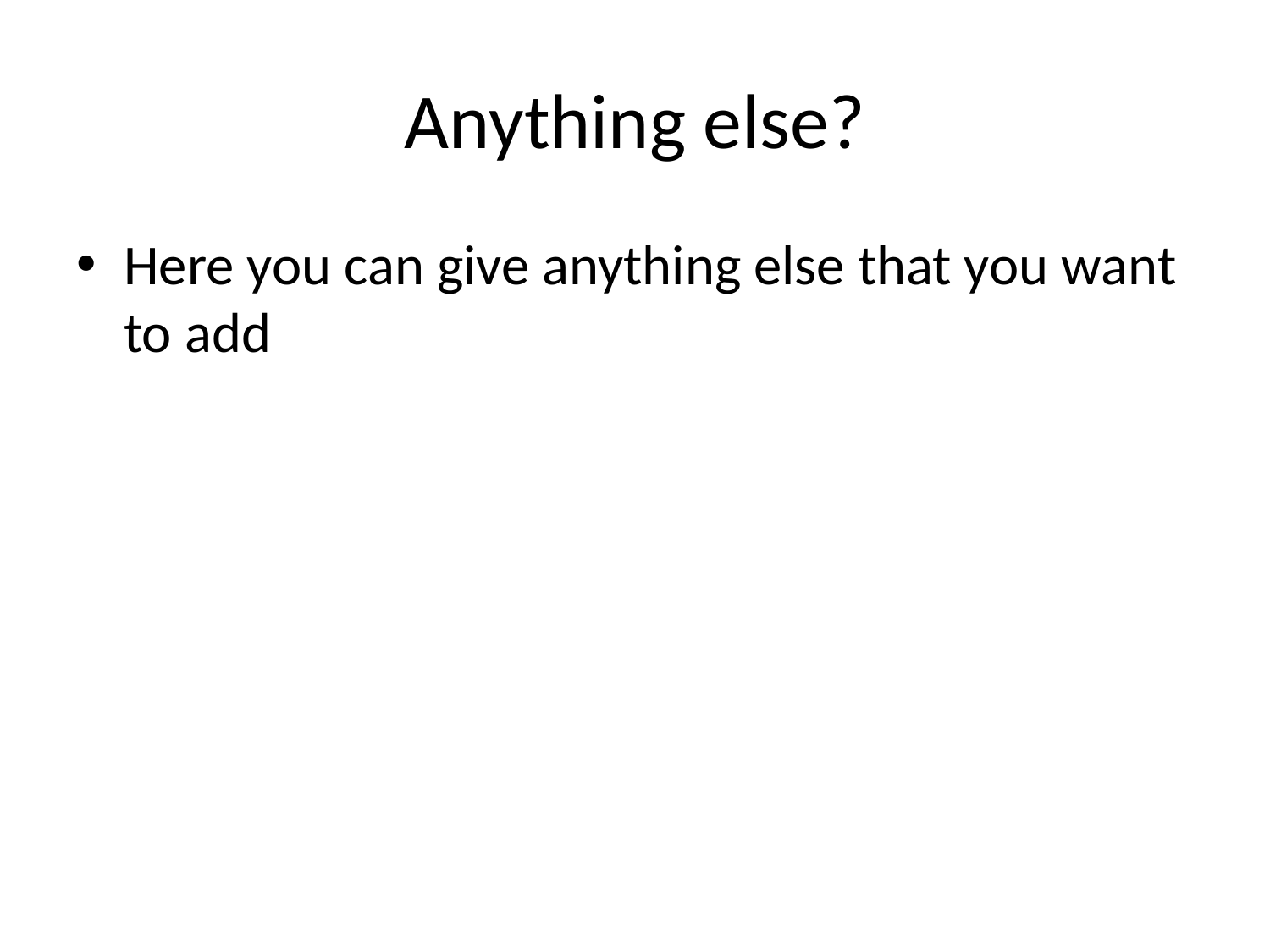

# Anything else?
Here you can give anything else that you want to add